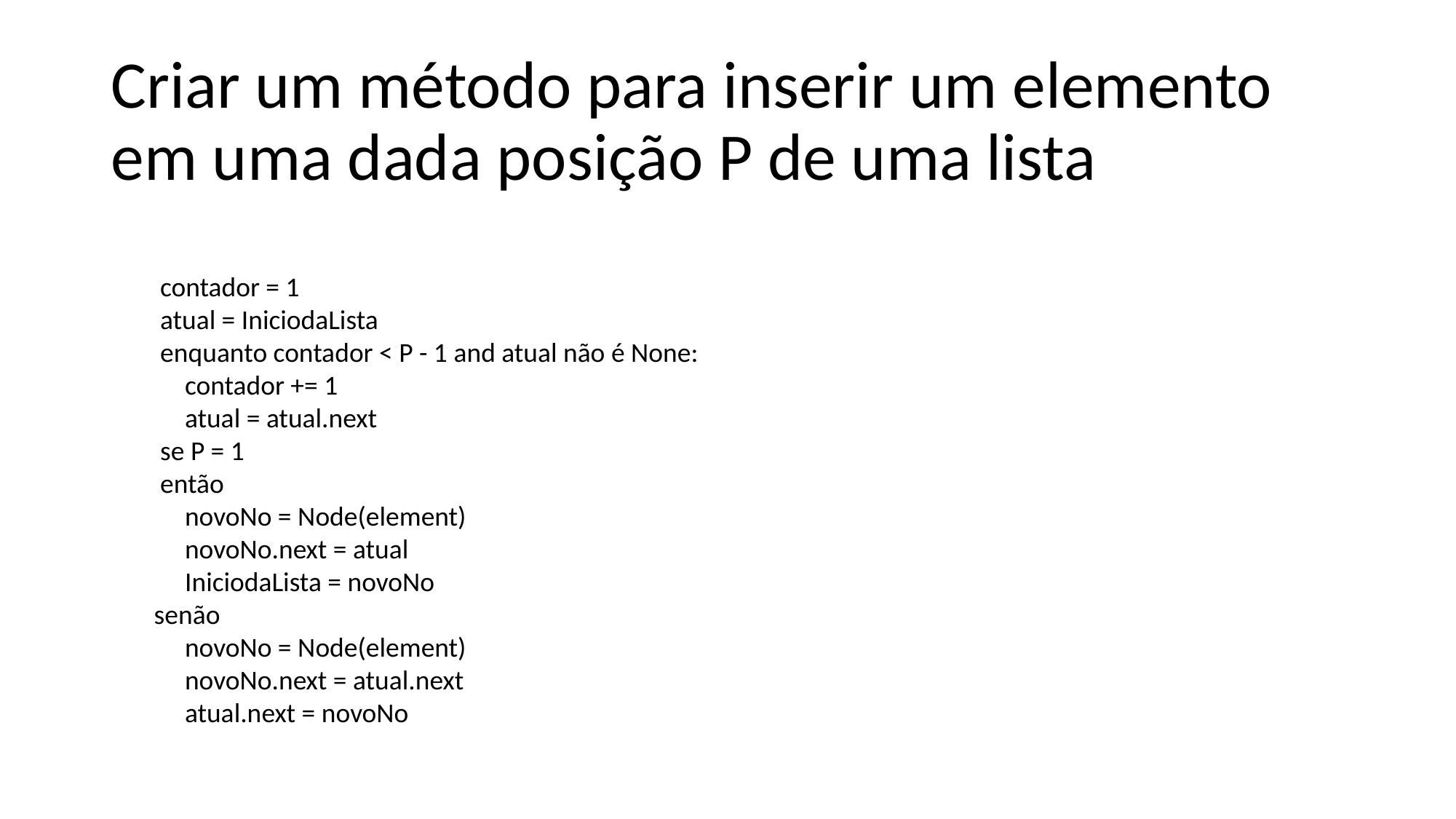

# Criar um método para inserir um elemento em uma dada posição P de uma lista

        contador = 1
        atual = IniciodaLista
        enquanto contador < P - 1 and atual não é None:
            contador += 1
            atual = atual.next
        se P = 1
        então
            novoNo = Node(element)
            novoNo.next = atual
            IniciodaLista = novoNo
       senão
            novoNo = Node(element)
            novoNo.next = atual.next
            atual.next = novoNo